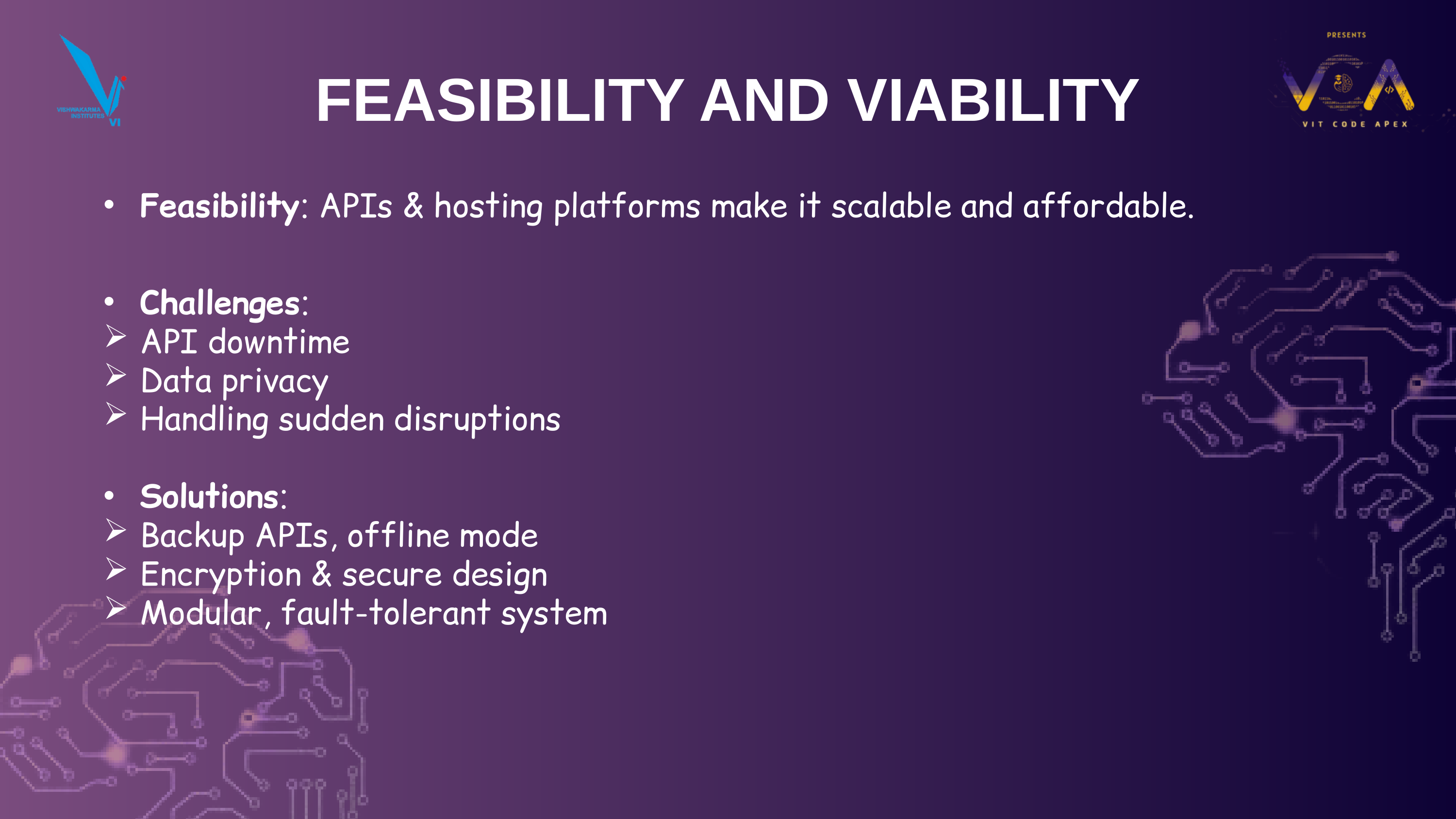

FEASIBILITY AND VIABILITY

Feasibility: APIs & hosting platforms make it scalable and affordable.

Challenges:
API downtime
Data privacy
Handling sudden disruptions

Solutions:
Backup APIs, offline mode
Encryption & secure design
Modular, fault-tolerant system